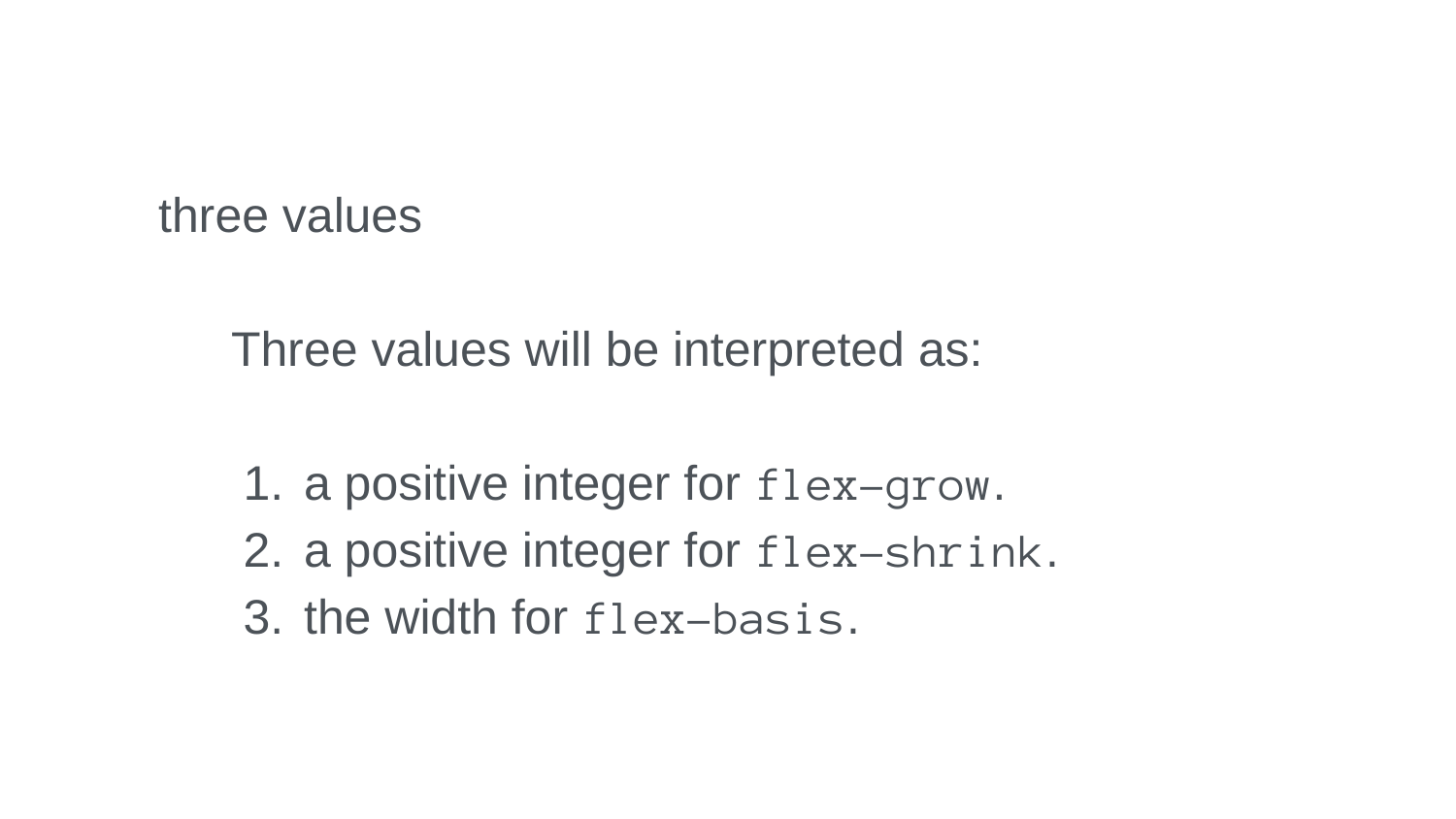

three values

Three values will be interpreted as:

a positive integer for flex-grow.
a positive integer for flex-shrink.
the width for flex-basis.